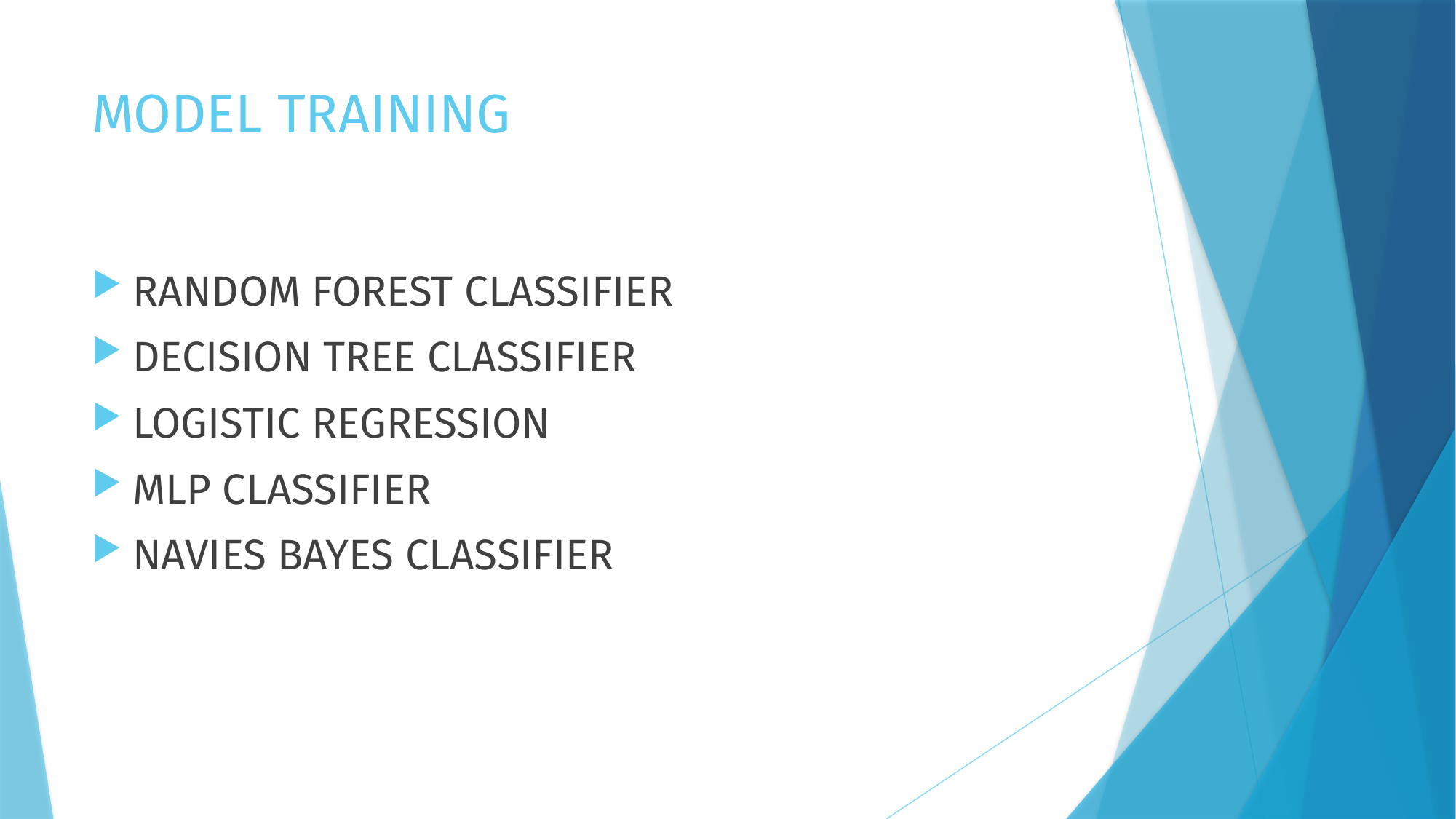

# MODEL TRAINING
RANDOM FOREST CLASSIFIER
DECISION TREE CLASSIFIER
LOGISTIC REGRESSION
MLP CLASSIFIER
NAVIES BAYES CLASSIFIER